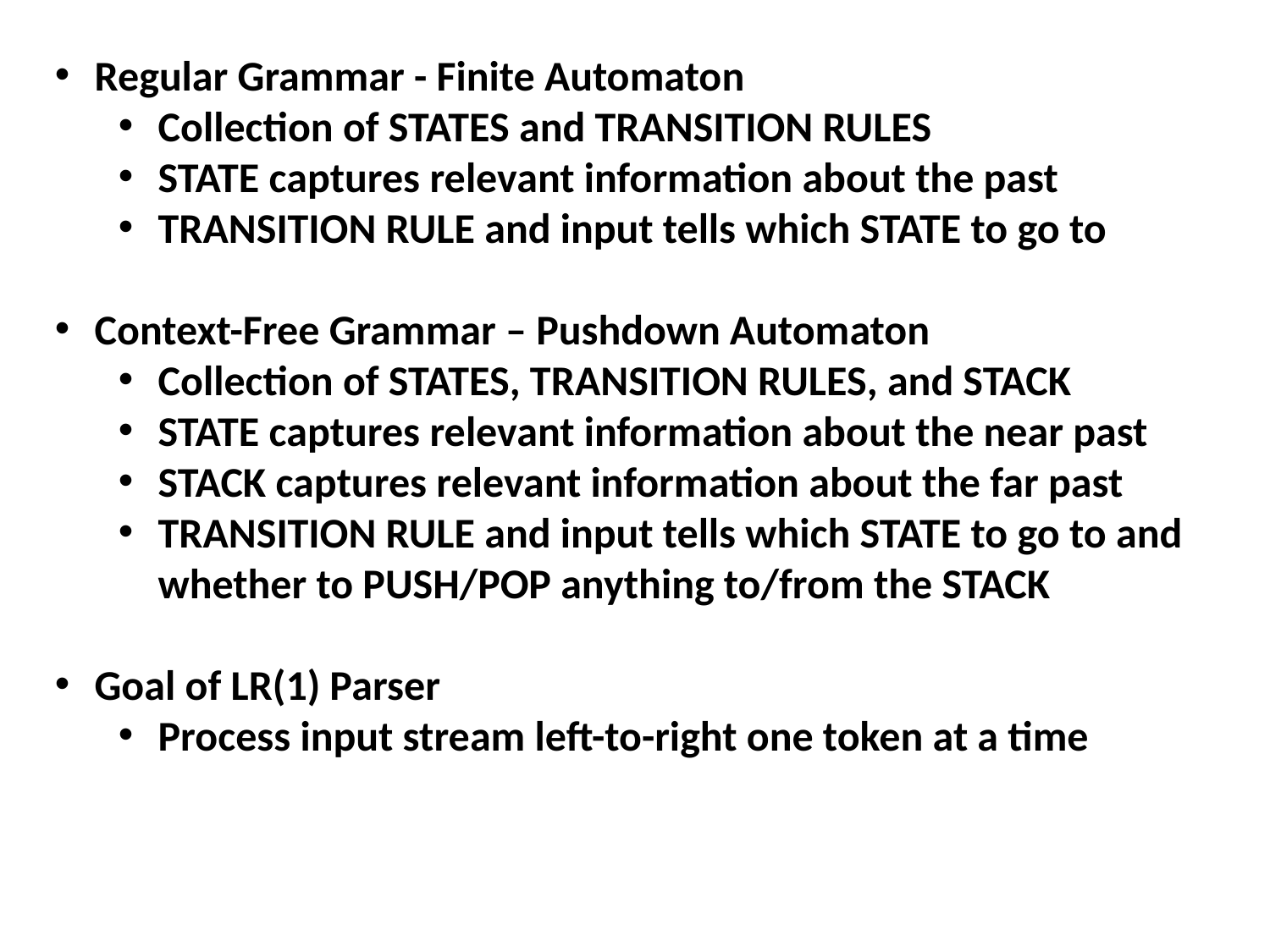

Regular Grammar - Finite Automaton
Collection of STATES and TRANSITION RULES
STATE captures relevant information about the past
TRANSITION RULE and input tells which STATE to go to

Context-Free Grammar – Pushdown Automaton
Collection of STATES, TRANSITION RULES, and STACK
STATE captures relevant information about the near past
STACK captures relevant information about the far past
TRANSITION RULE and input tells which STATE to go to and whether to PUSH/POP anything to/from the STACK

Goal of LR(1) Parser
Process input stream left-to-right one token at a time